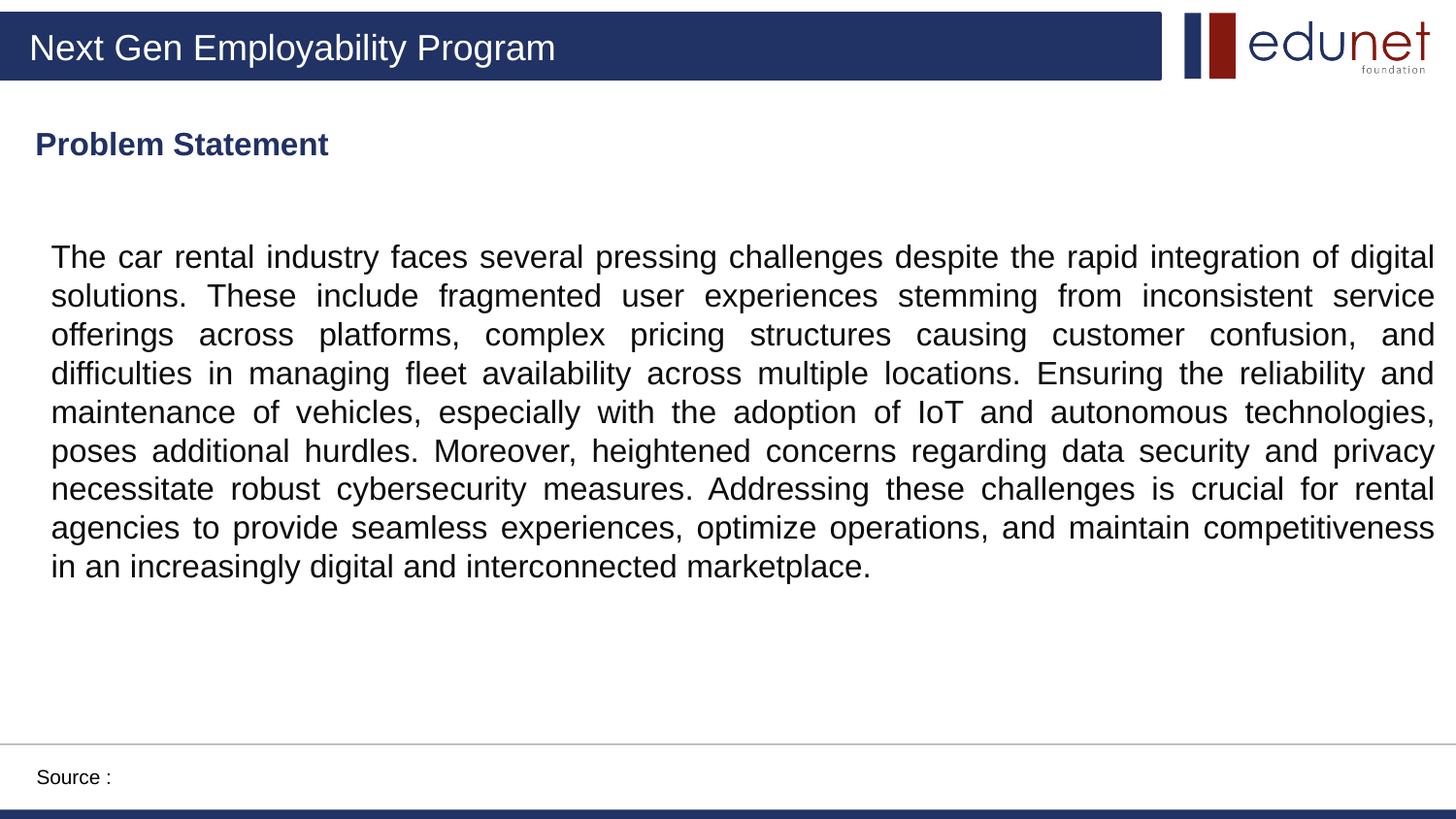

# Problem Statement
The car rental industry faces several pressing challenges despite the rapid integration of digital solutions. These include fragmented user experiences stemming from inconsistent service offerings across platforms, complex pricing structures causing customer confusion, and difficulties in managing fleet availability across multiple locations. Ensuring the reliability and maintenance of vehicles, especially with the adoption of IoT and autonomous technologies, poses additional hurdles. Moreover, heightened concerns regarding data security and privacy necessitate robust cybersecurity measures. Addressing these challenges is crucial for rental agencies to provide seamless experiences, optimize operations, and maintain competitiveness in an increasingly digital and interconnected marketplace.
Source :